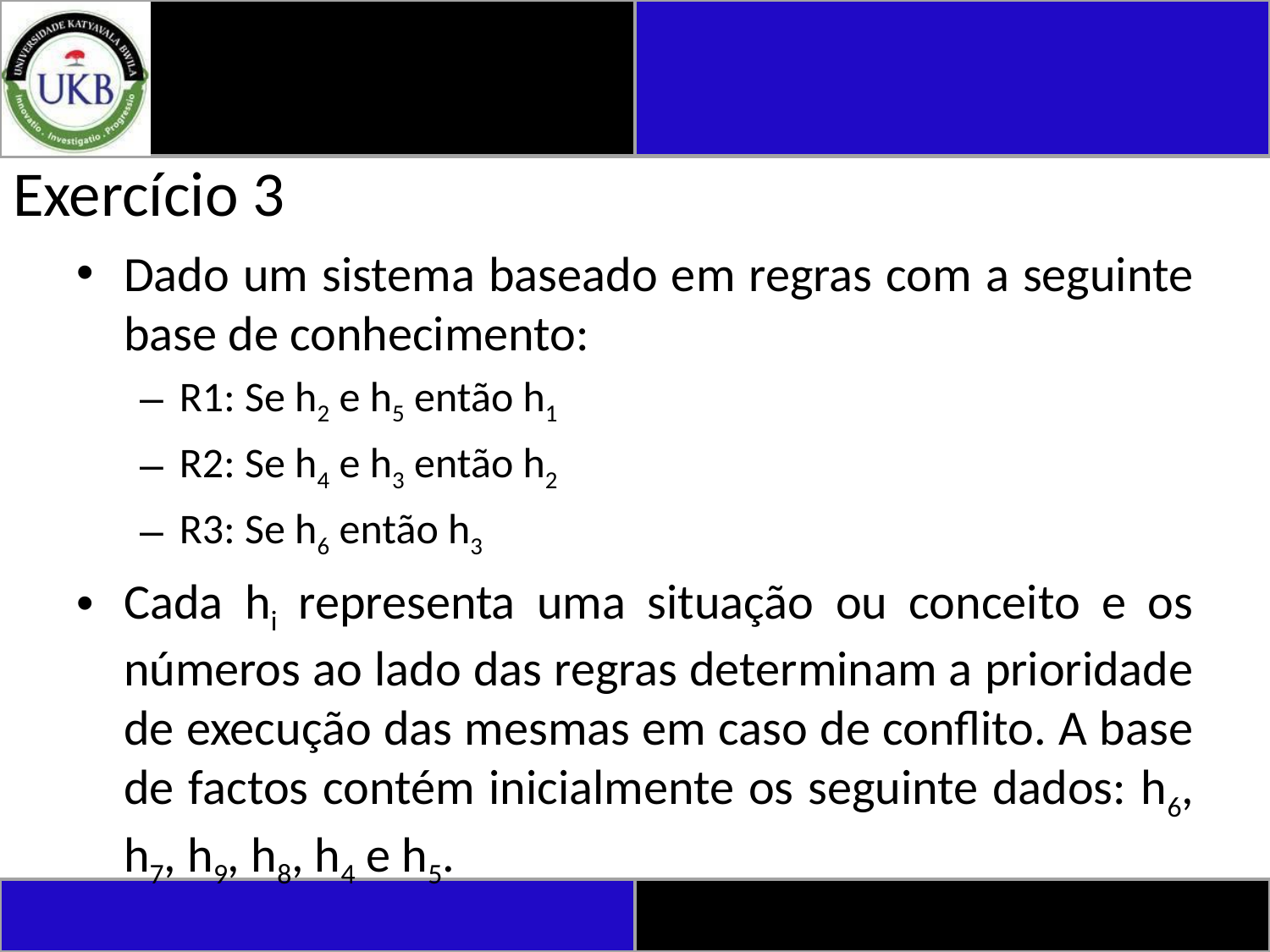

# Exercício 3
Dado um sistema baseado em regras com a seguinte base de conhecimento:
R1: Se h2 e h5 então h1
R2: Se h4 e h3 então h2
R3: Se h6 então h3
Cada hi representa uma situação ou conceito e os números ao lado das regras determinam a prioridade de execução das mesmas em caso de conflito. A base de factos contém inicialmente os seguinte dados: h6, h7, h9, h8, h4 e h5.